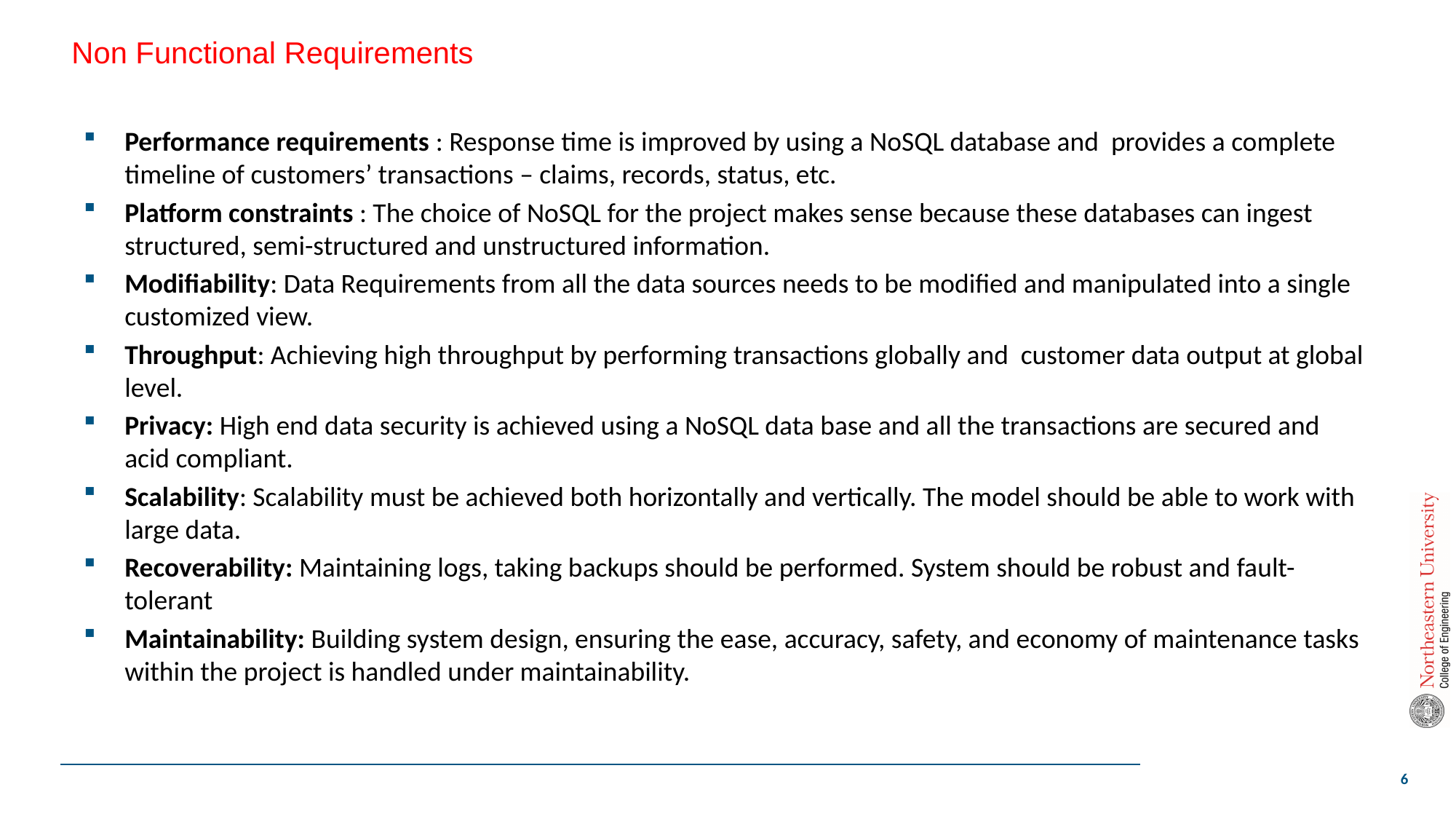

# Non Functional Requirements
Performance requirements : Response time is improved by using a NoSQL database and  provides a complete timeline of customers’ transactions – claims, records, status, etc.
Platform constraints : The choice of NoSQL for the project makes sense because these databases can ingest structured, semi-structured and unstructured information.
Modifiability: Data Requirements from all the data sources needs to be modified and manipulated into a single customized view.
Throughput: Achieving high throughput by performing transactions globally and  customer data output at global level.
Privacy: High end data security is achieved using a NoSQL data base and all the transactions are secured and acid compliant.
Scalability: Scalability must be achieved both horizontally and vertically. The model should be able to work with large data.
Recoverability: Maintaining logs, taking backups should be performed. System should be robust and fault-tolerant
Maintainability: Building system design, ensuring the ease, accuracy, safety, and economy of maintenance tasks within the project is handled under maintainability.